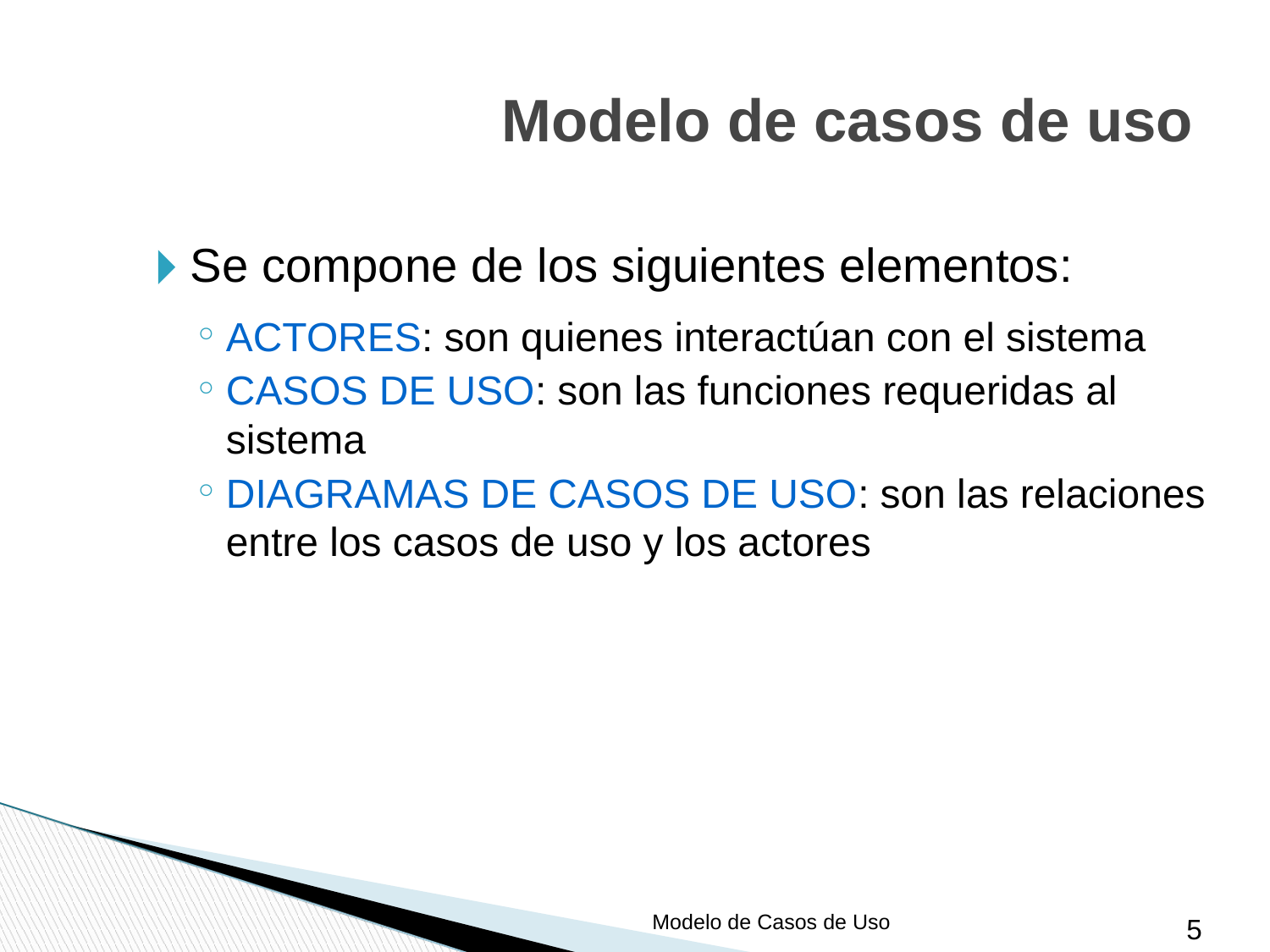

Modelo de casos de uso
Se compone de los siguientes elementos:
ACTORES: son quienes interactúan con el sistema
CASOS DE USO: son las funciones requeridas al sistema
DIAGRAMAS DE CASOS DE USO: son las relaciones entre los casos de uso y los actores

Modelo de Casos de Uso
5